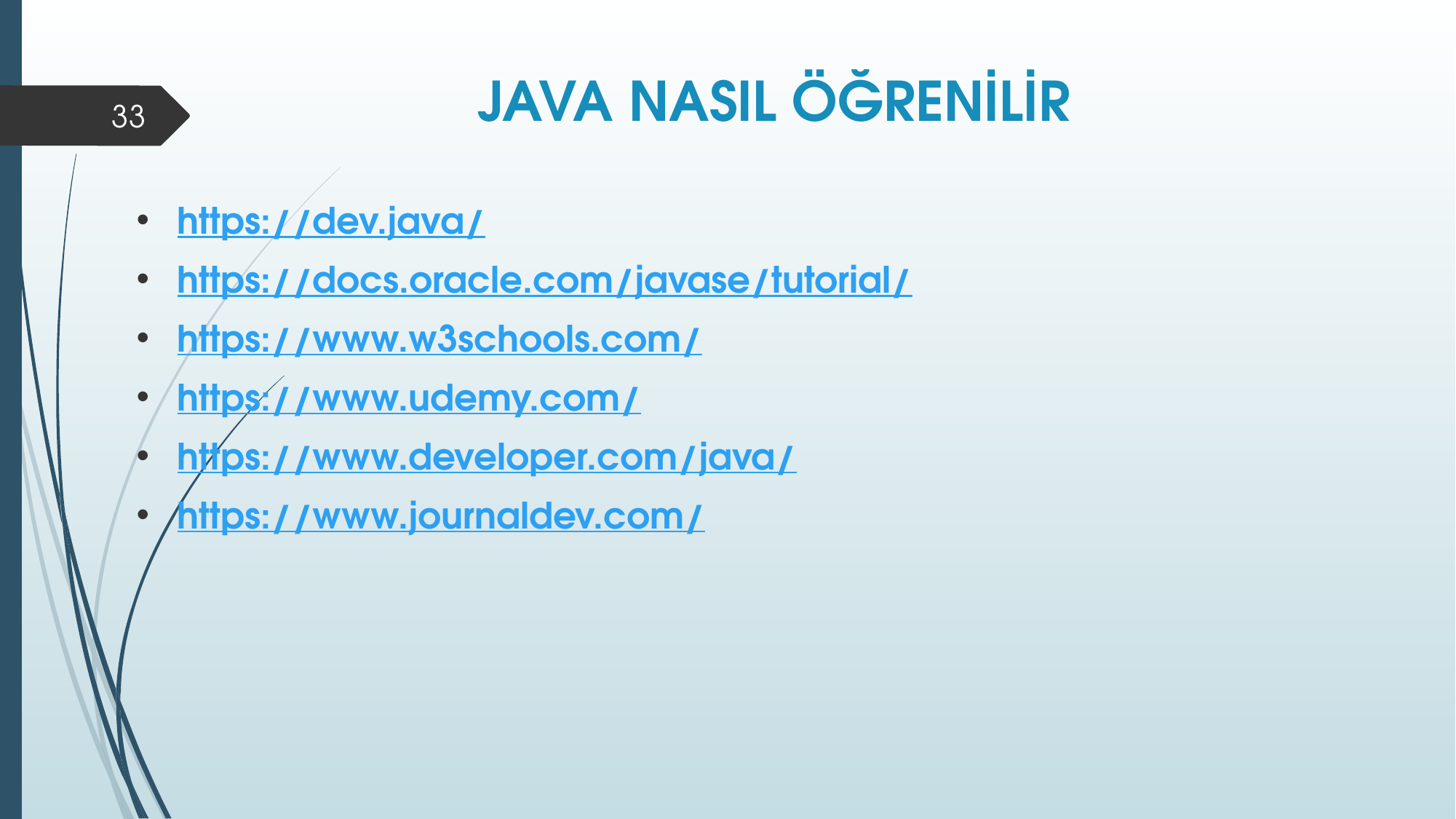

# JAVA NASIL ÖĞRENİLİR
33
https://dev.java/
https://docs.oracle.com/javase/tutorial/
https://www.w3schools.com/
https://www.udemy.com/
https://www.developer.com/java/
https://www.journaldev.com/